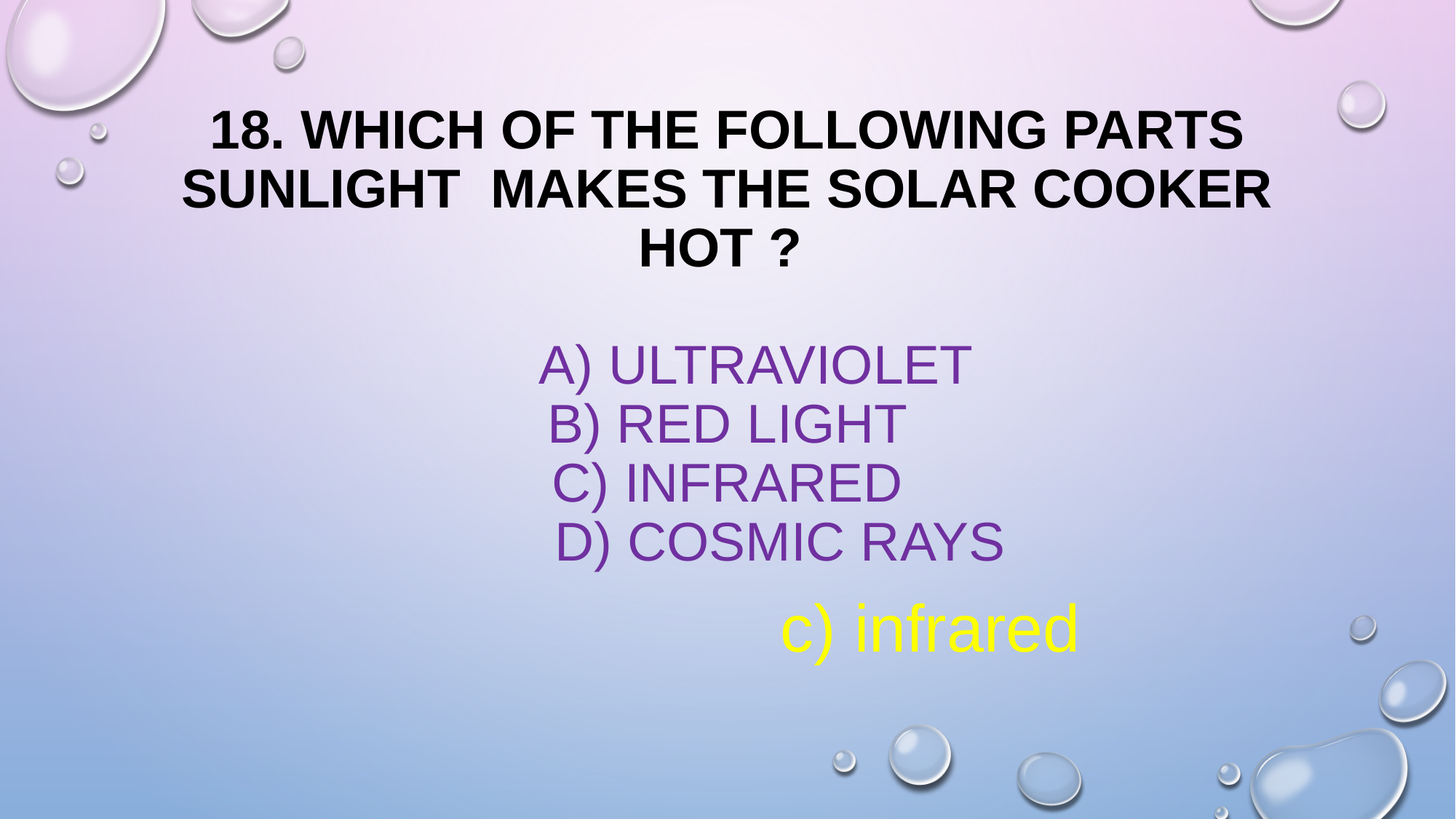

# 18. Which of the following parts sunlight  makes the solar cooker hot ? A) ultraviolet b) red light c) infrared d) cosmic rAYS
c) infrared